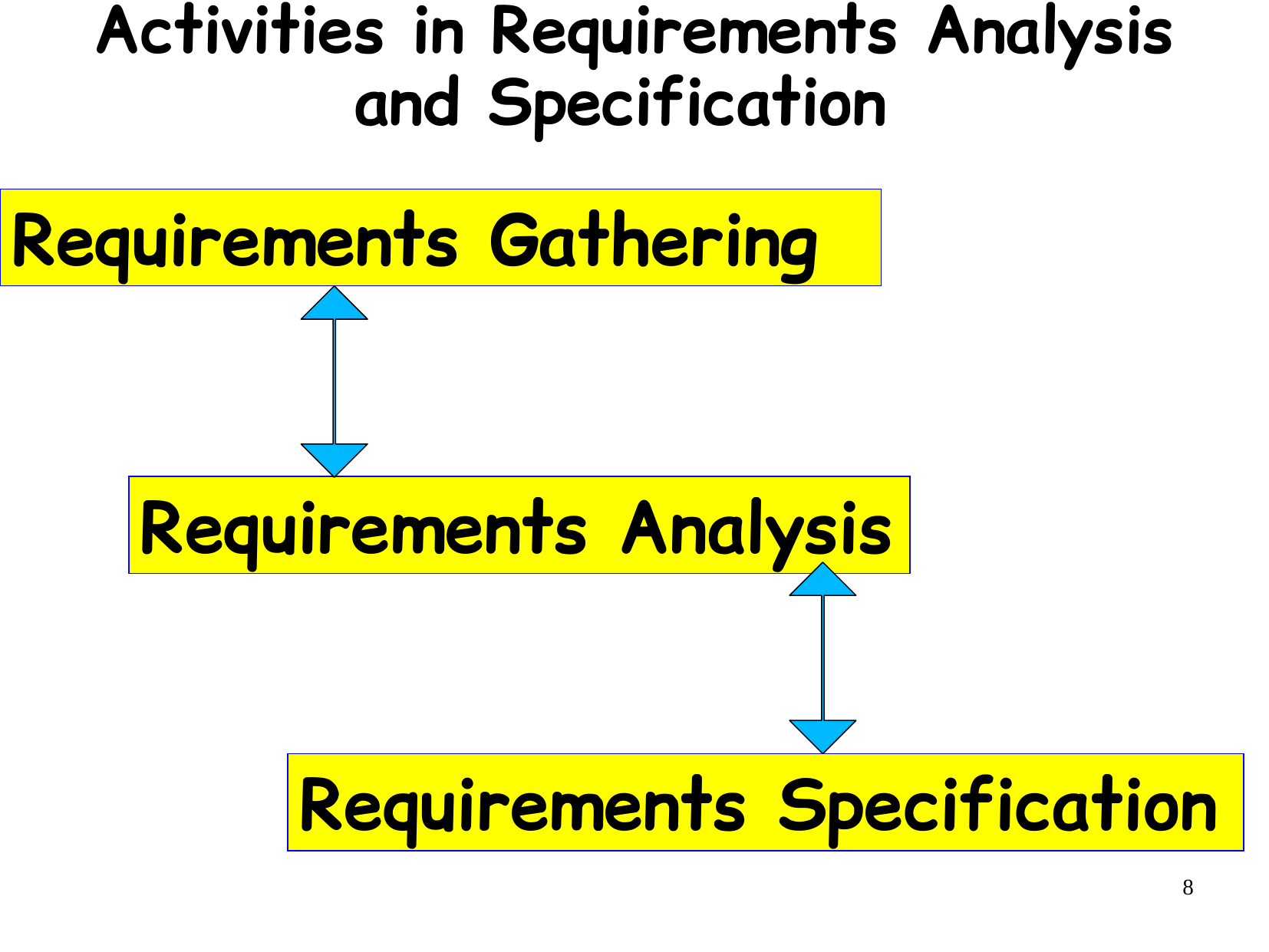

# Activities in Requirements Analysis and Specification
Requirements Gathering

Requirements Analysis

Requirements Specification